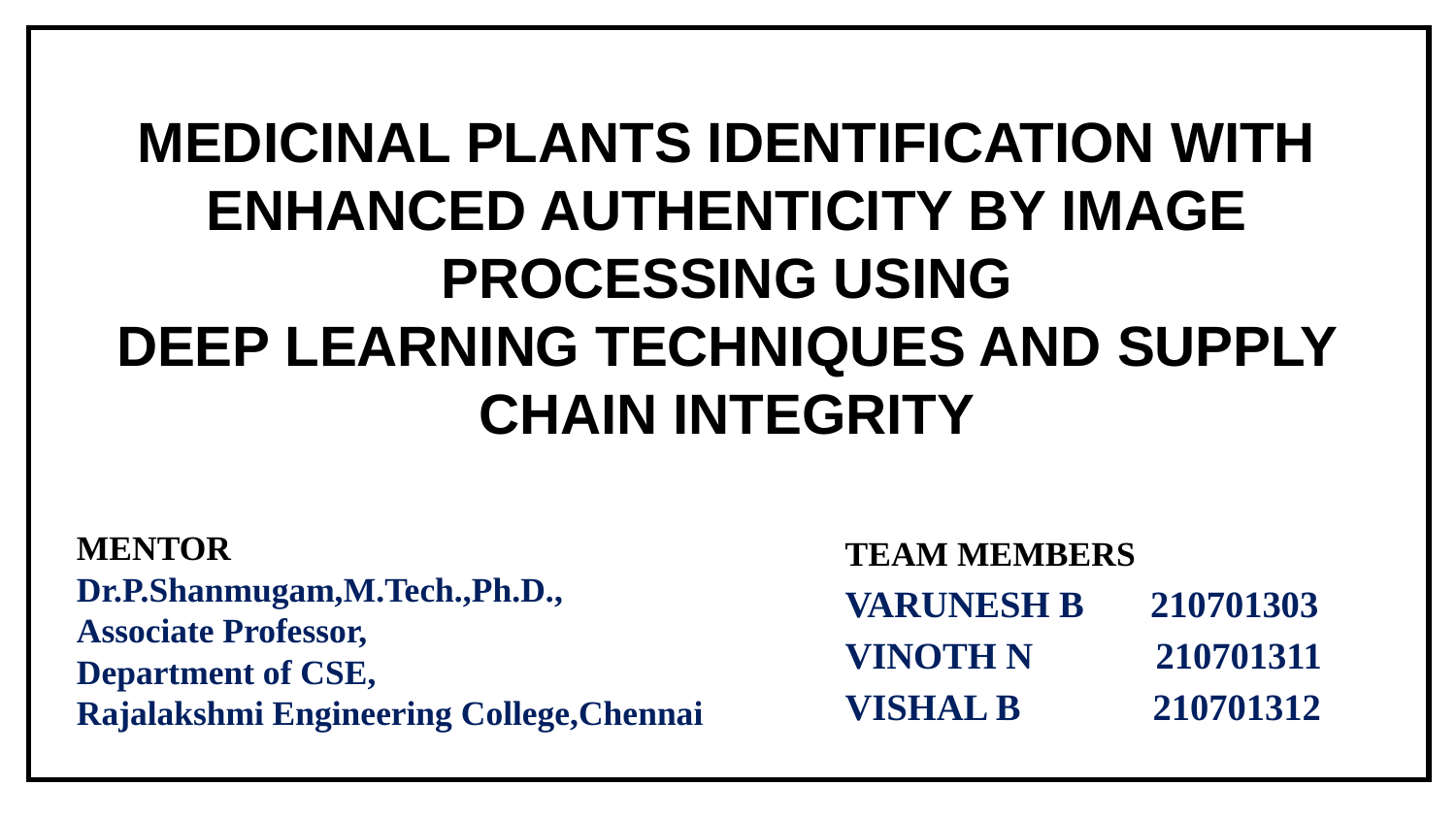

|  |
| --- |
MEDICINAL PLANTS IDENTIFICATION WITH ENHANCED AUTHENTICITY BY IMAGE PROCESSING USING
DEEP LEARNING TECHNIQUES AND SUPPLY CHAIN INTEGRITY

MENTOR
Dr.P.Shanmugam,M.Tech.,Ph.D.,
Associate Professor,
Department of CSE,
Rajalakshmi Engineering College,Chennai

TEAM MEMBERS
VARUNESH B       210701303
VINOTH N             210701311
VISHAL B              210701312